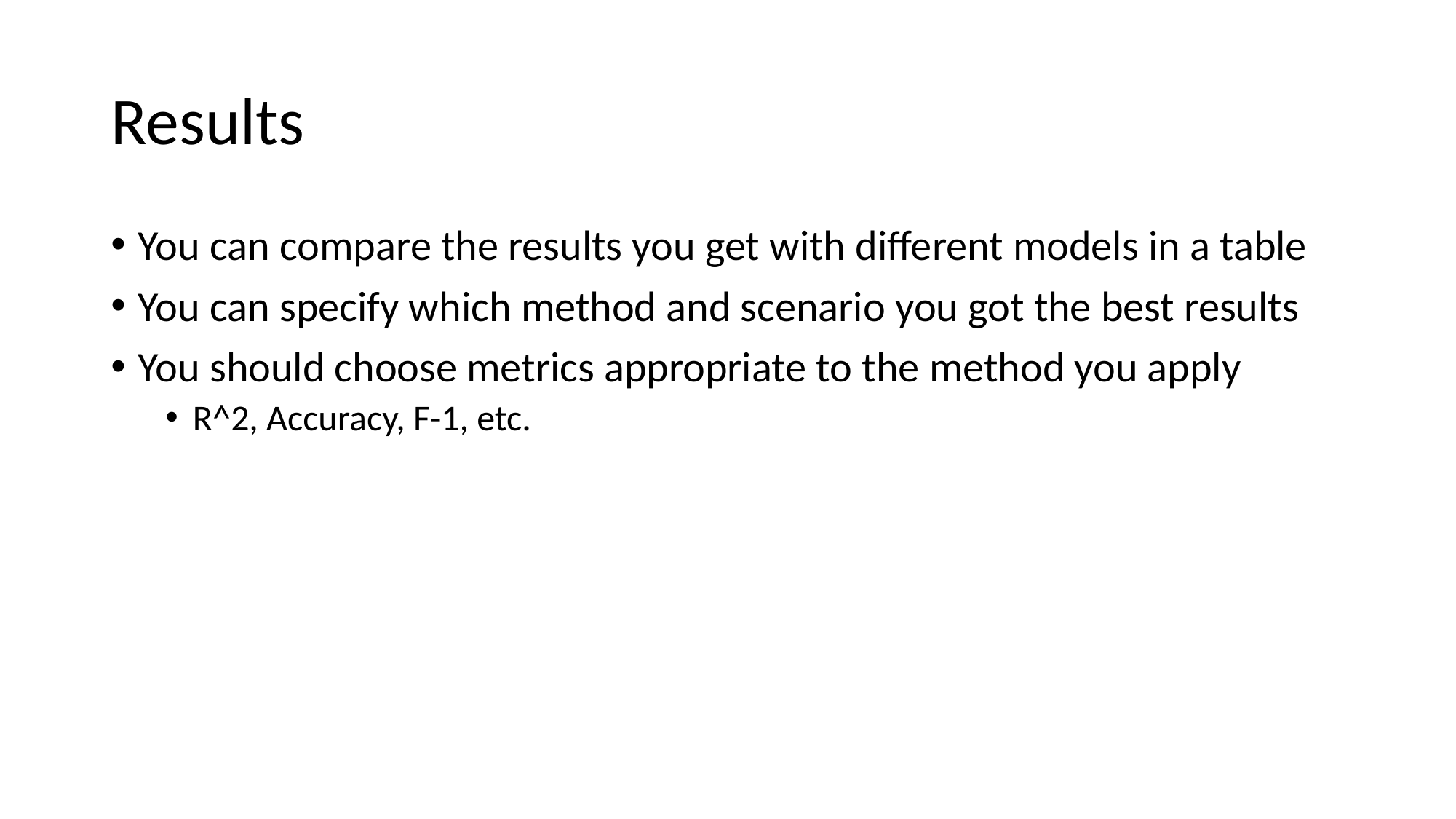

# Results
You can compare the results you get with different models in a table
You can specify which method and scenario you got the best results
You should choose metrics appropriate to the method you apply
R^2, Accuracy, F-1, etc.